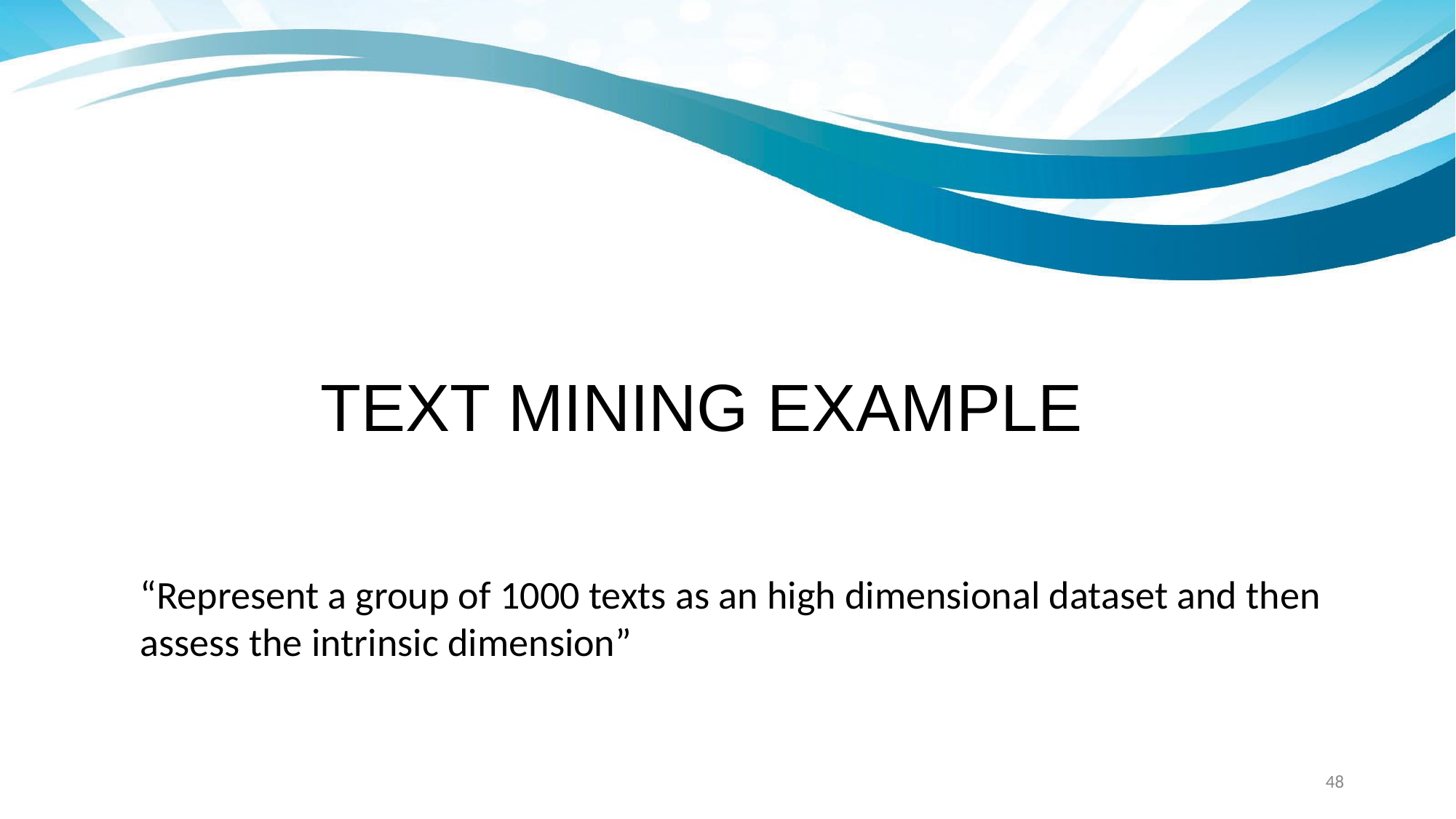

# TEXT MINING EXAMPLE
“Represent a group of 1000 texts as an high dimensional dataset and then assess the intrinsic dimension”
48